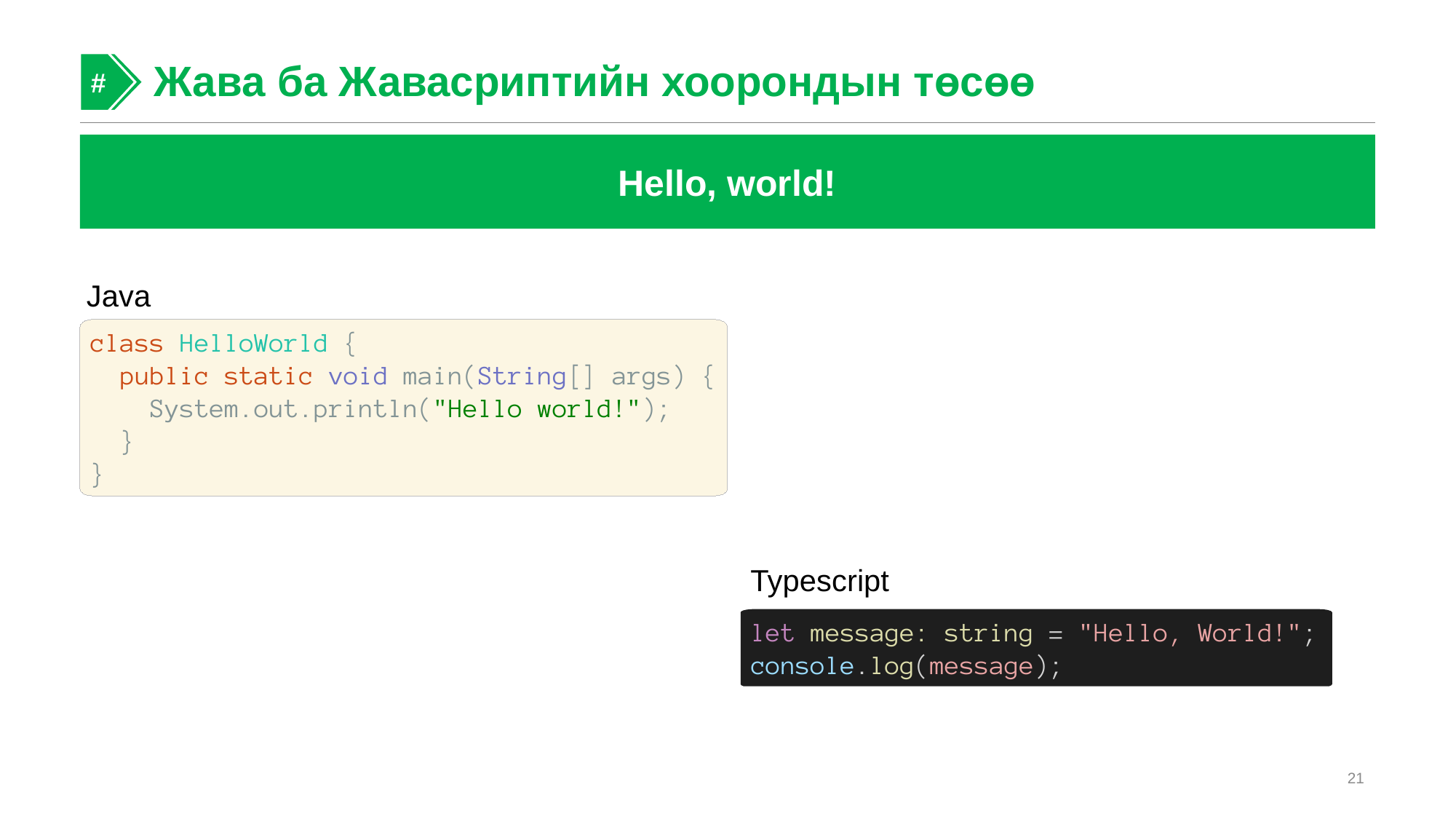

#
#
Жава ба Жавасриптийн хоорондын төсөө
Hello, world!
Java
class HelloWorld {
  public static void main(String[] args) {
    System.out.println("Hello world!");
  }
}

Typescript
let message: string = "Hello, World!";
console.log(message);

21